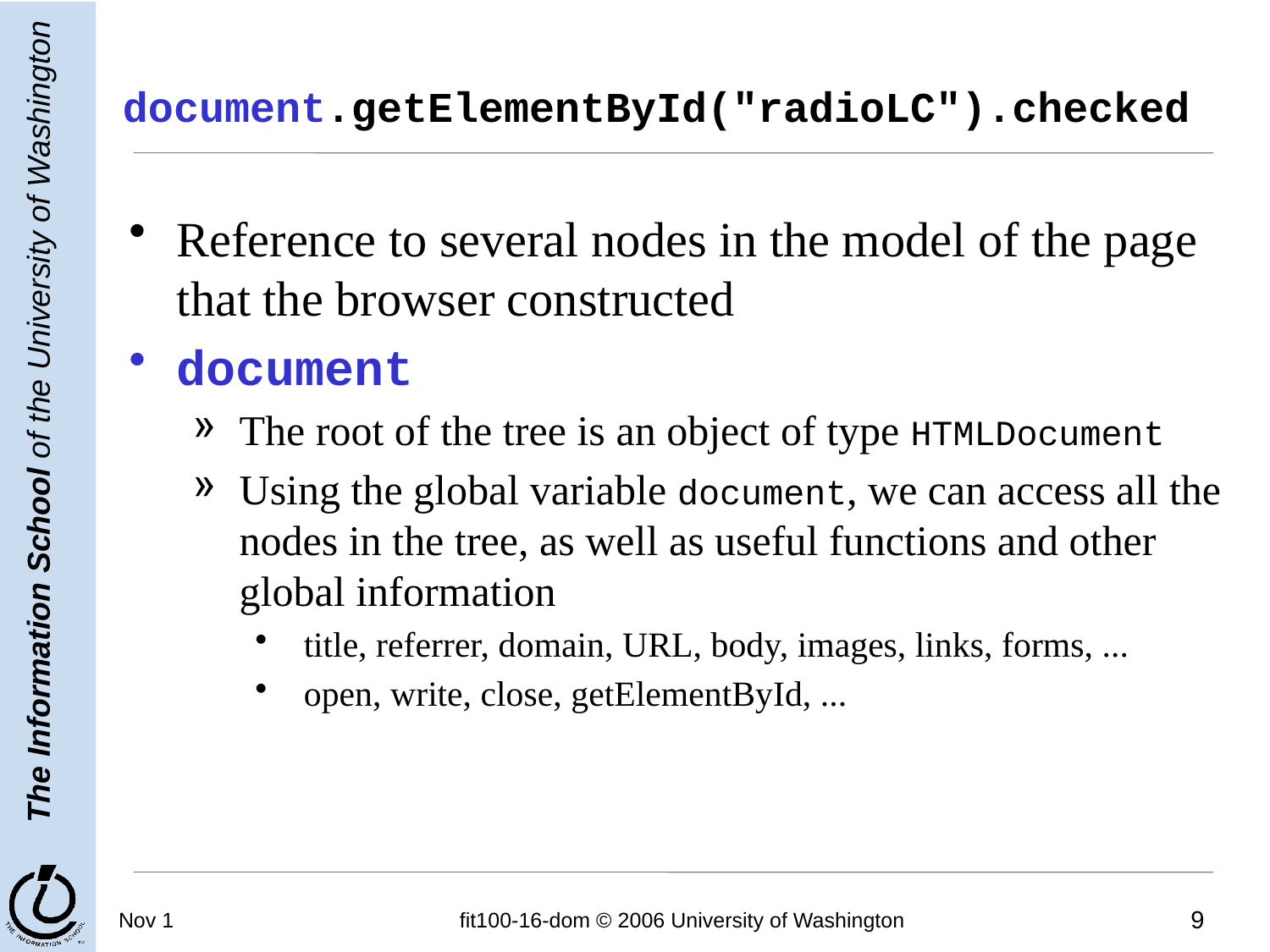

# document.getElementById("radioLC").checked
Reference to several nodes in the model of the page that the browser constructed
document
The root of the tree is an object of type HTMLDocument
Using the global variable document, we can access all the nodes in the tree, as well as useful functions and other global information
title, referrer, domain, URL, body, images, links, forms, ...
open, write, close, getElementById, ...
Nov 1
fit100-16-dom © 2006 University of Washington